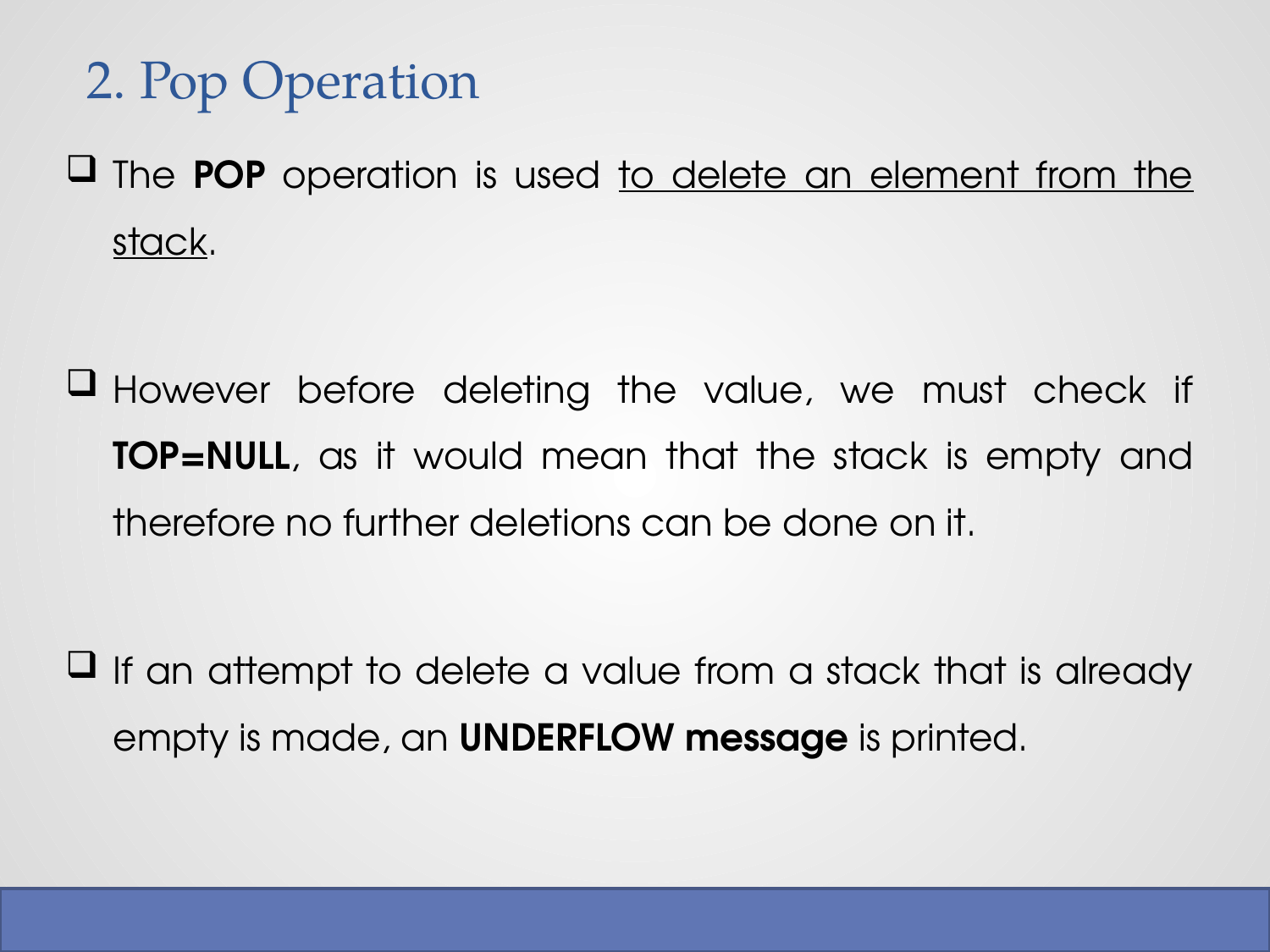

# 2. Pop Operation
The POP operation is used to delete an element from the stack.

However before deleting the value, we must check if TOP=NULL, as it would mean that the stack is empty and therefore no further deletions can be done on it.

If an attempt to delete a value from a stack that is already empty is made, an UNDERFLOW message is printed.